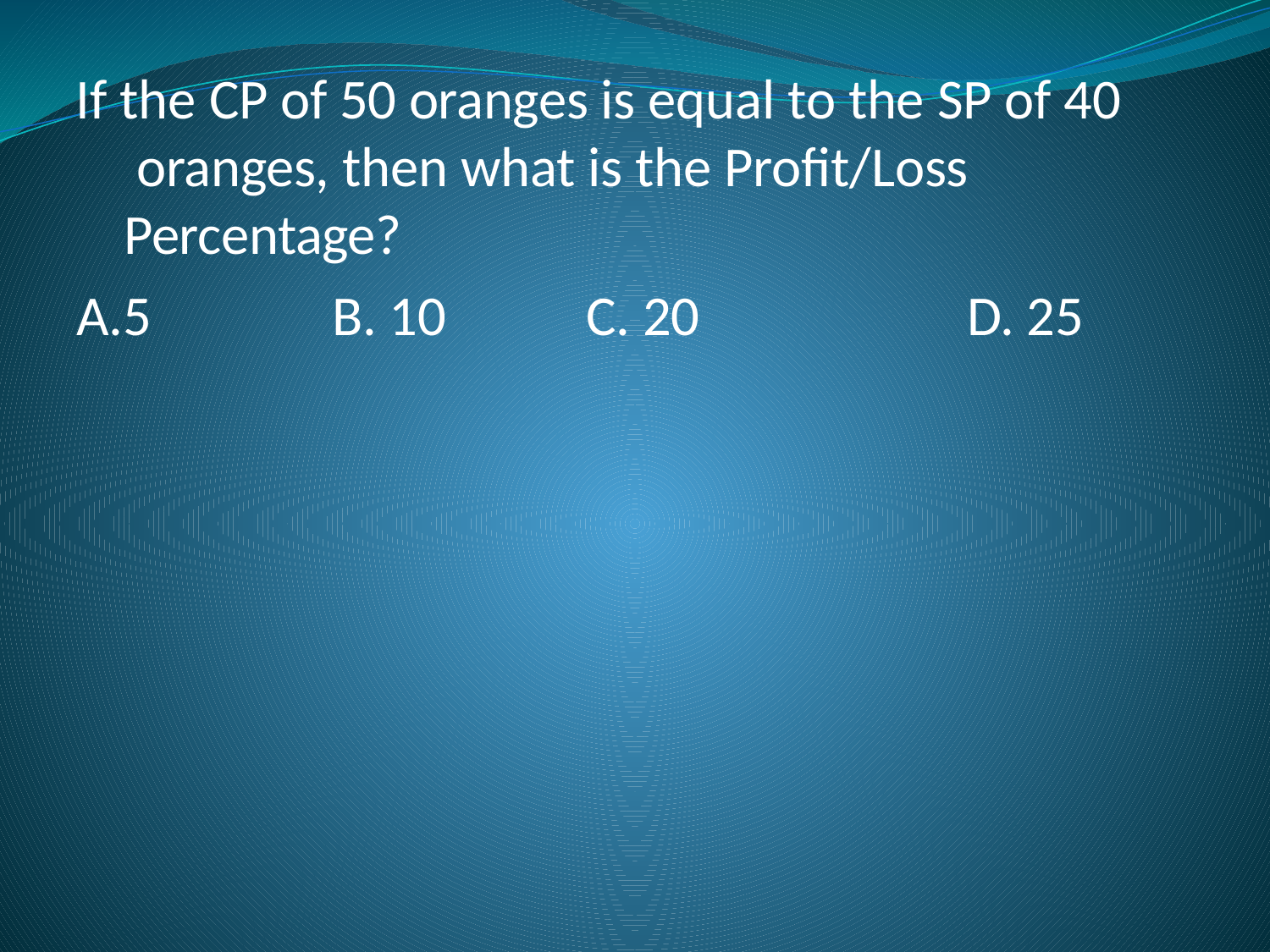

If the CP of 50 oranges is equal to the SP of 40  oranges, then what is the Profit/Loss  Percentage?
A.5	B. 10	C. 20	D. 25